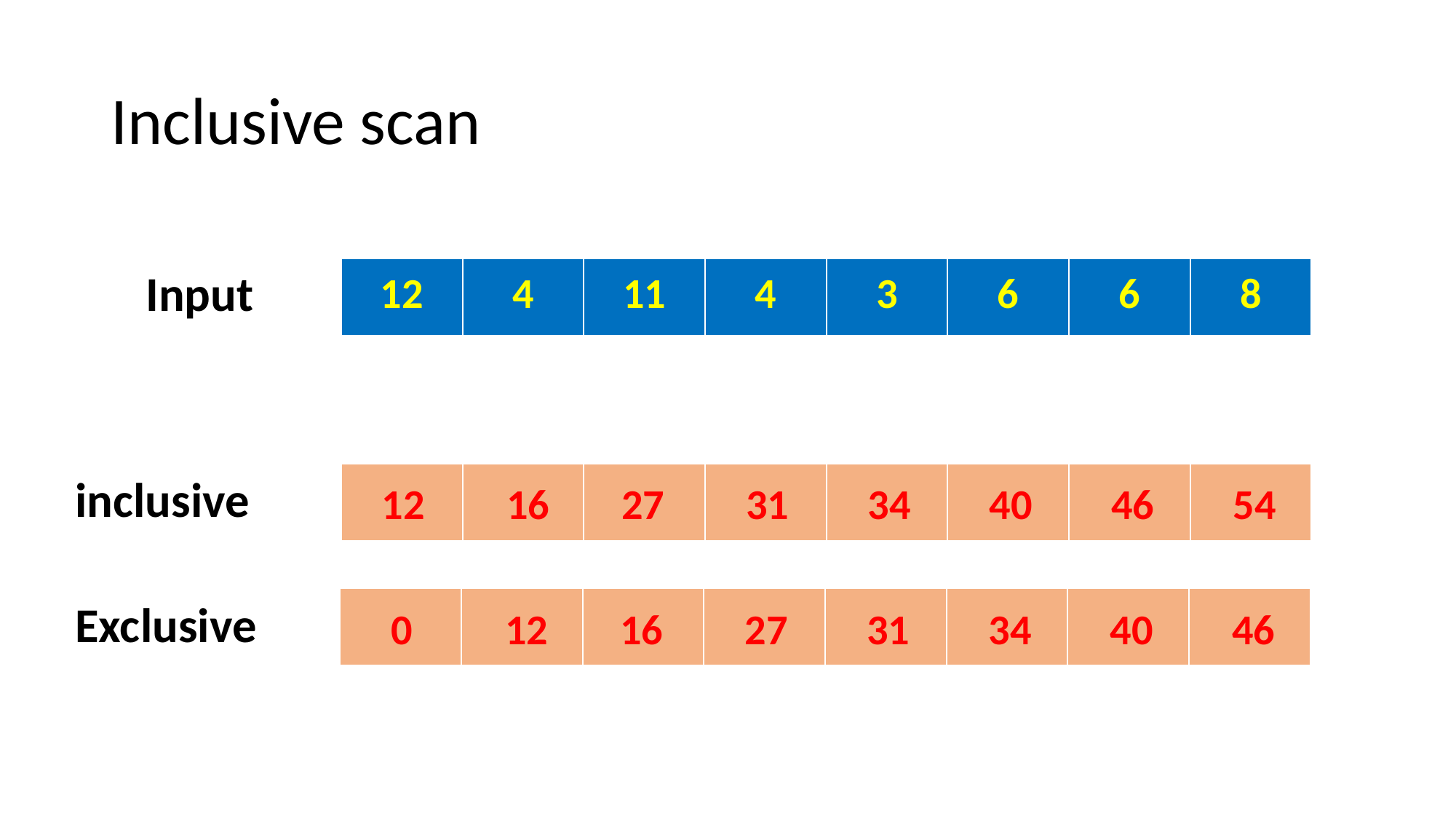

# Inclusive scan
Input
| 12 | 4 | 11 | 4 | 3 | 6 | 6 | 8 |
| --- | --- | --- | --- | --- | --- | --- | --- |
inclusive
|  |  |  |  |  |  |  |  |
| --- | --- | --- | --- | --- | --- | --- | --- |
27
31
34
40
46
54
12
16
Exclusive
|  |  |  |  |  |  |  |  |
| --- | --- | --- | --- | --- | --- | --- | --- |
16
27
31
34
40
46
0
12